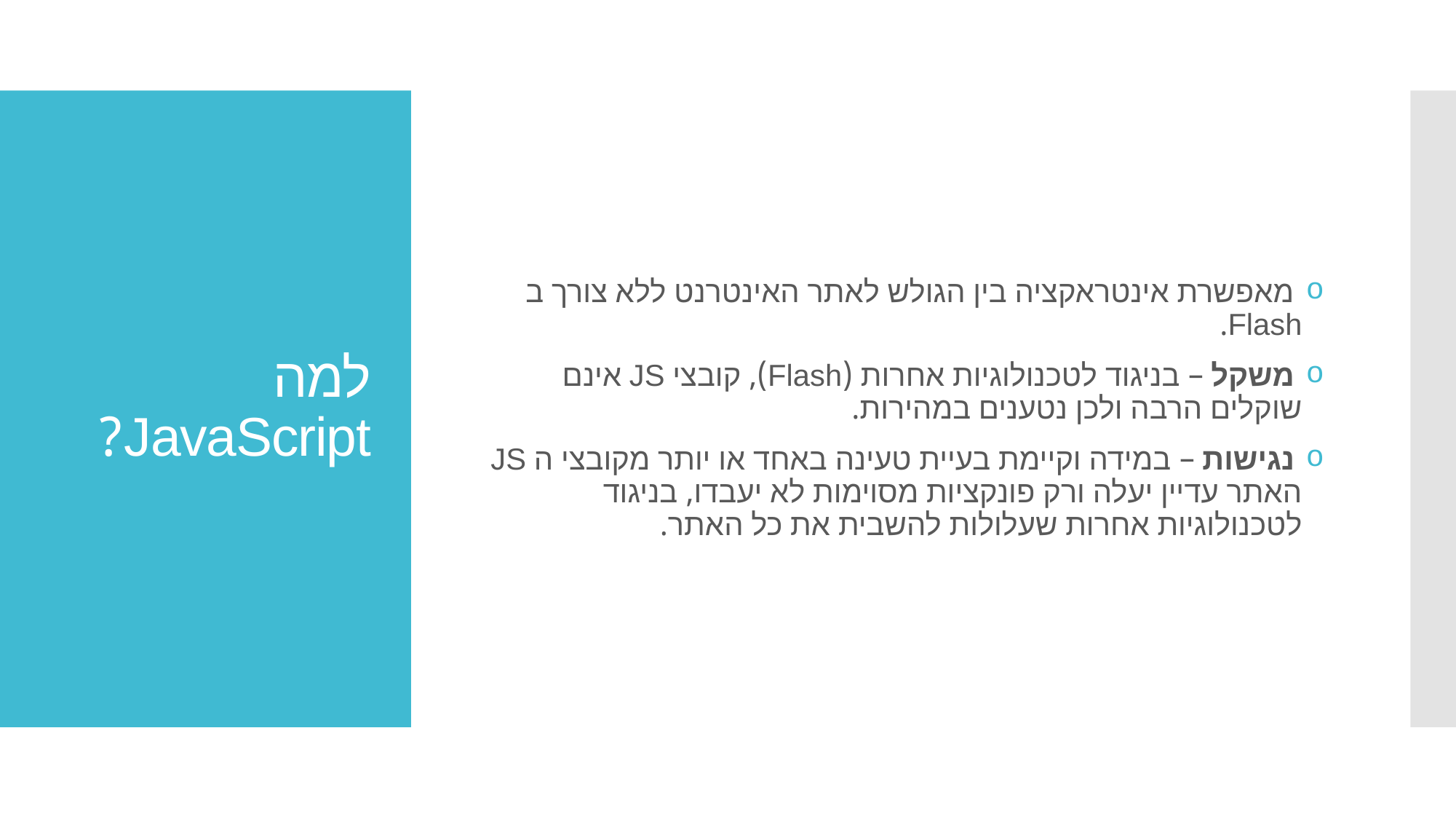

מאפשרת אינטראקציה בין הגולש לאתר האינטרנט ללא צורך ב Flash.
 משקל – בניגוד לטכנולוגיות אחרות (Flash), קובצי JS אינם שוקלים הרבה ולכן נטענים במהירות.
 נגישות – במידה וקיימת בעיית טעינה באחד או יותר מקובצי ה JS האתר עדיין יעלה ורק פונקציות מסוימות לא יעבדו, בניגוד לטכנולוגיות אחרות שעלולות להשבית את כל האתר.
# למה JavaScript?